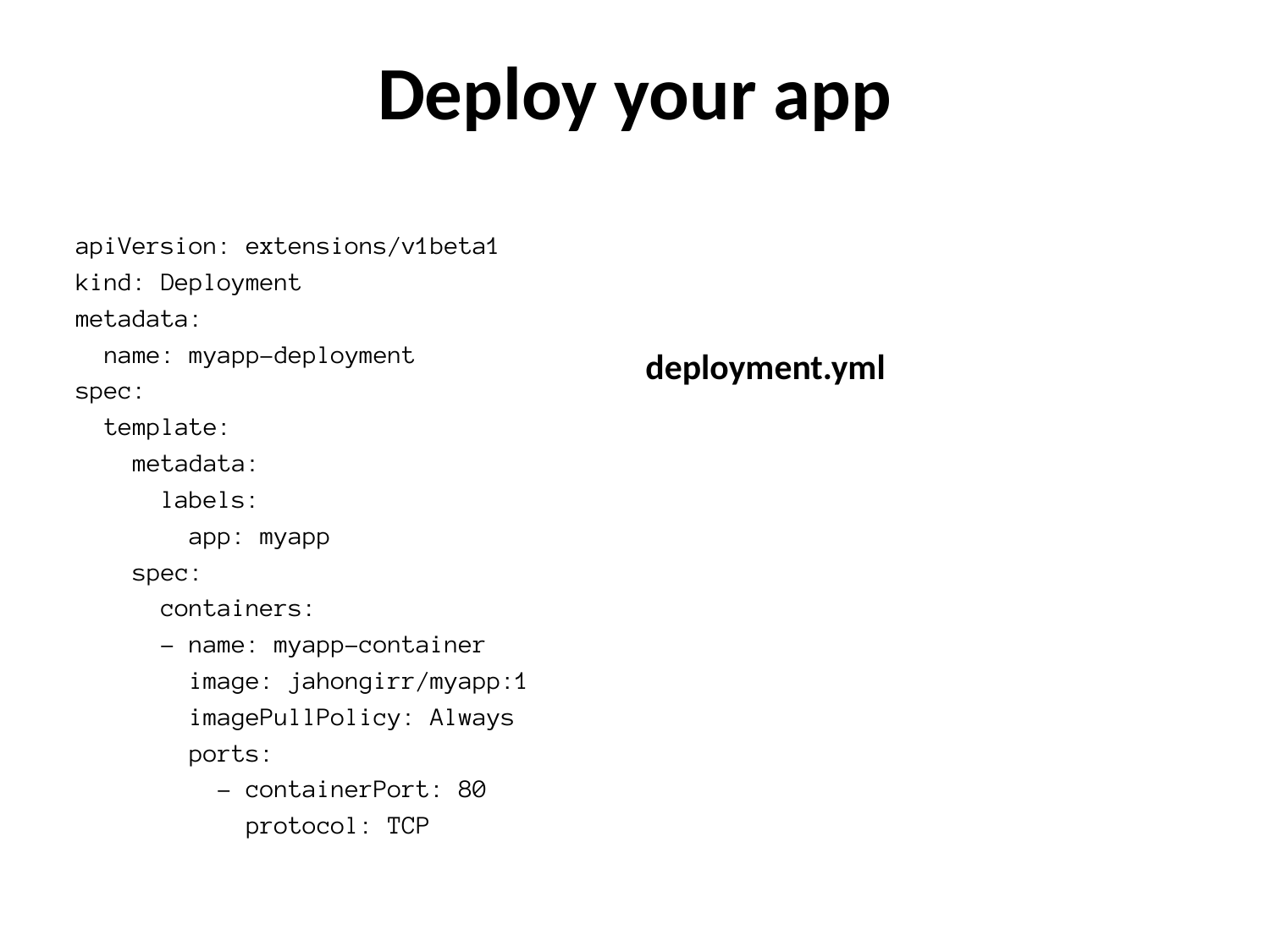

# Deploy your app
apiVersion: extensions/v1beta1
kind: Deployment
metadata:
  name: myapp-deployment
spec:
  template:
    metadata:
      labels:
        app: myapp
    spec:
      containers:
      - name: myapp-container
        image: jahongirr/myapp:1
        imagePullPolicy: Always
        ports:
          - containerPort: 80
            protocol: TCP
deployment.yml